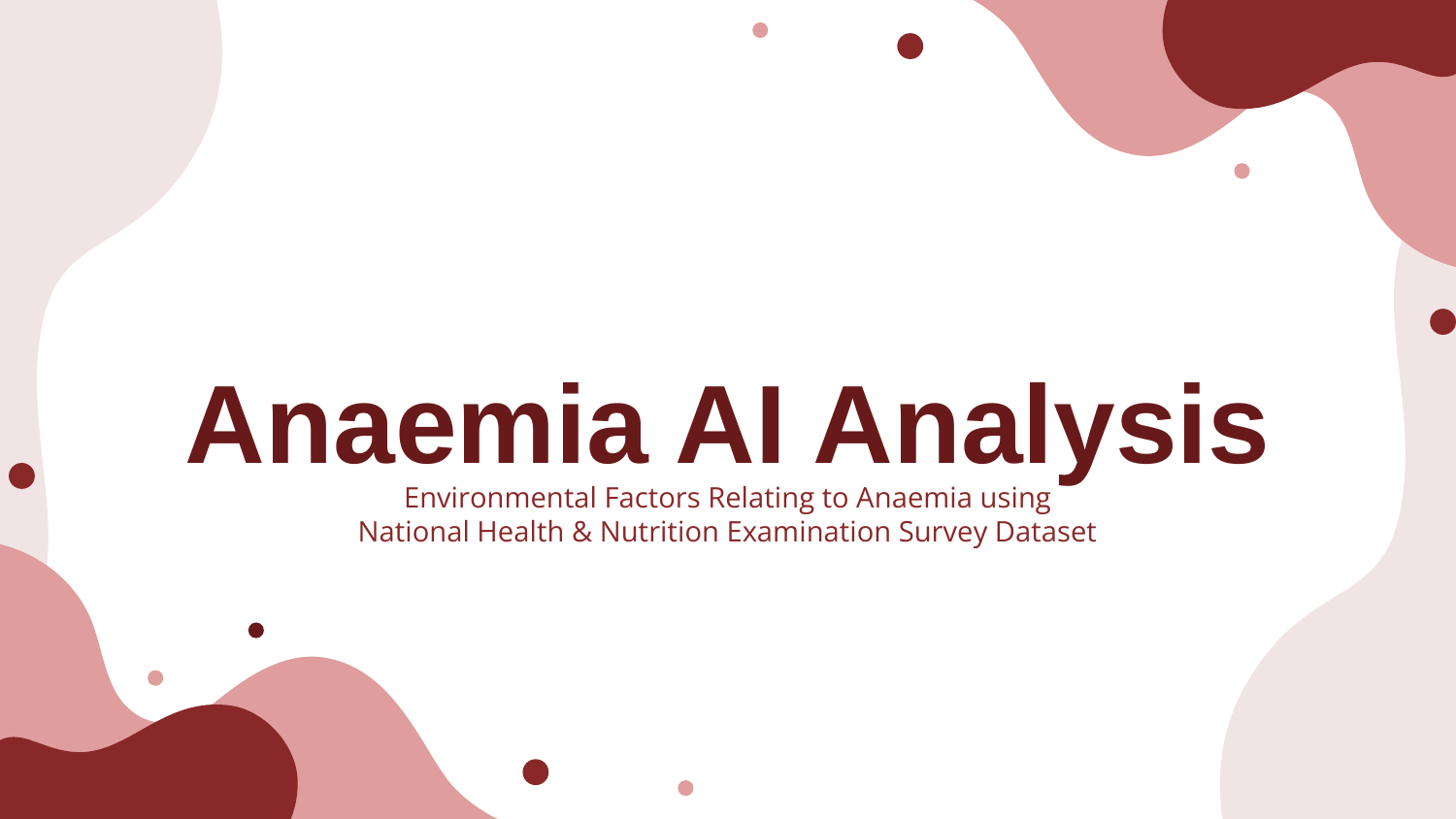

# Anaemia AI Analysis
Environmental Factors Relating to Anaemia using National Health & Nutrition Examination Survey Dataset